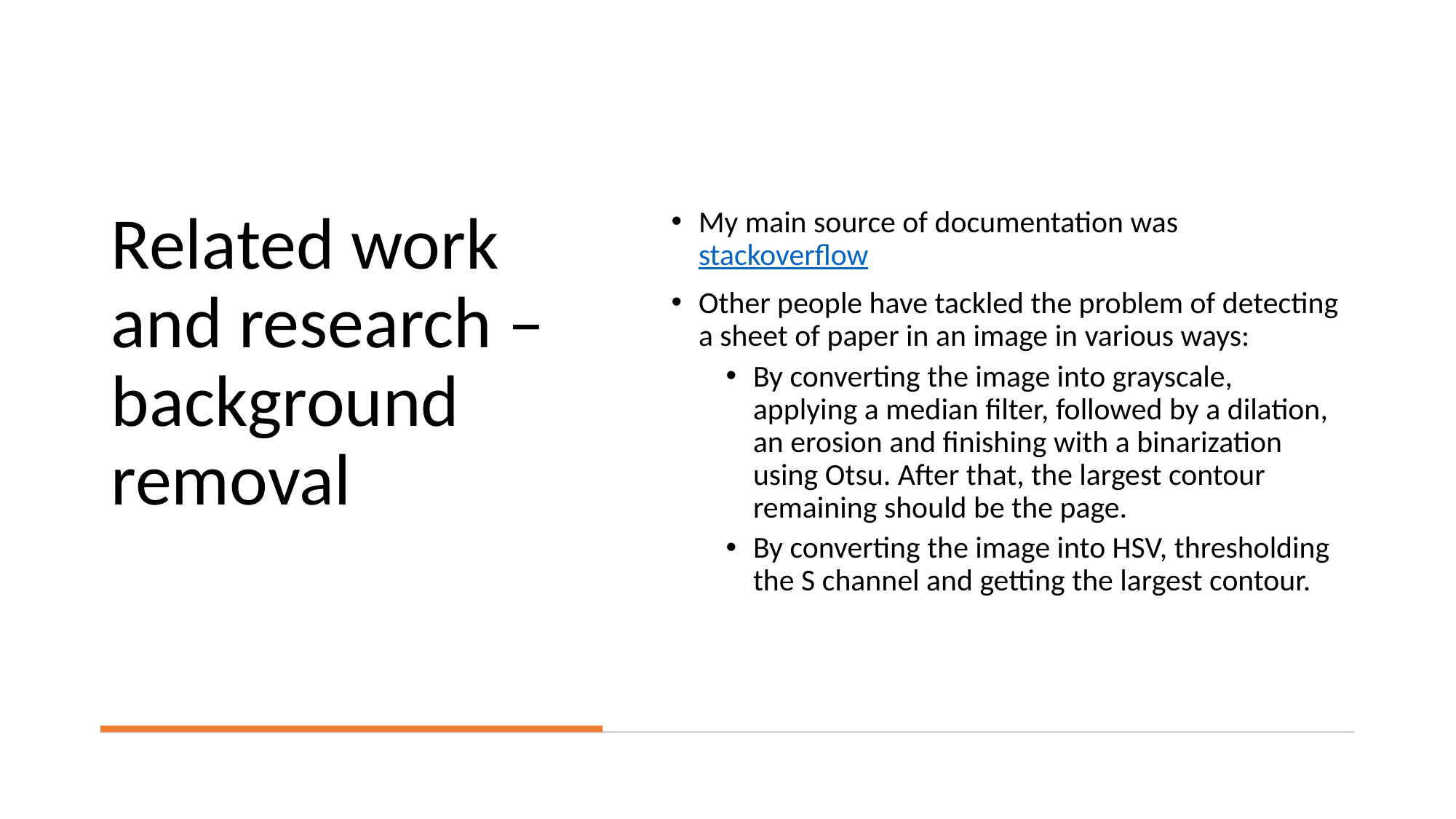

# Related work and research – background removal
My main source of documentation was stackoverflow
Other people have tackled the problem of detecting a sheet of paper in an image in various ways:
By converting the image into grayscale, applying a median filter, followed by a dilation, an erosion and finishing with a binarization using Otsu. After that, the largest contour remaining should be the page.
By converting the image into HSV, thresholding the S channel and getting the largest contour.